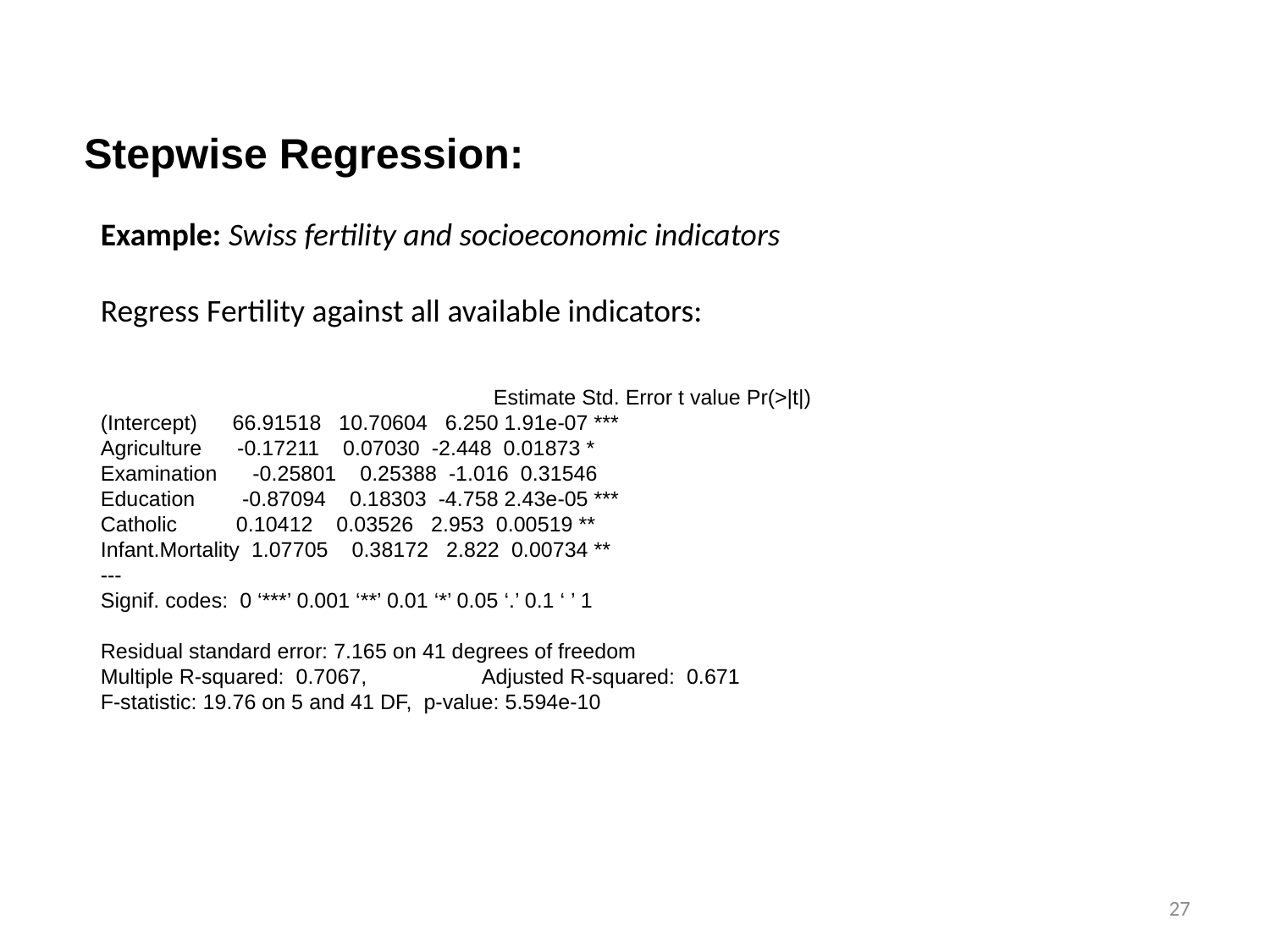

Stepwise Regression:

Example: Swiss fertility and socioeconomic indicators

Regress Fertility against all available indicators:
 			  Estimate Std. Error t value Pr(>|t|)
(Intercept)      66.91518   10.70604   6.250 1.91e-07 ***
Agriculture      -0.17211    0.07030  -2.448  0.01873 *
Examination      -0.25801    0.25388  -1.016  0.31546
Education        -0.87094    0.18303  -4.758 2.43e-05 ***
Catholic          0.10412    0.03526   2.953  0.00519 **
Infant.Mortality  1.07705    0.38172   2.822  0.00734 **
---
Signif. codes:  0 ‘***’ 0.001 ‘**’ 0.01 ‘*’ 0.05 ‘.’ 0.1 ‘ ’ 1

Residual standard error: 7.165 on 41 degrees of freedom
Multiple R-squared:  0.7067,	Adjusted R-squared:  0.671
F-statistic: 19.76 on 5 and 41 DF,  p-value: 5.594e-10
27